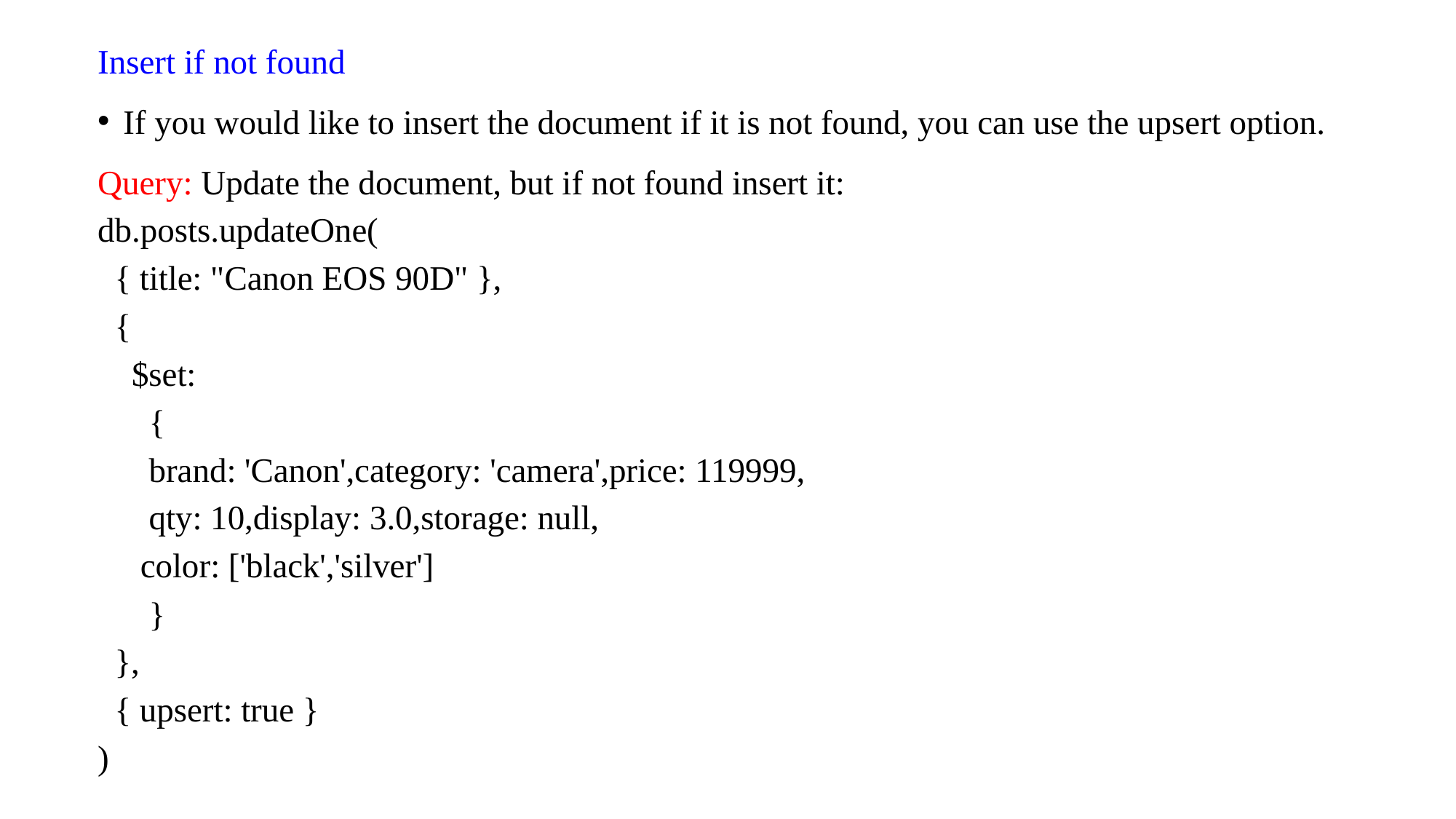

Insert if not found
If you would like to insert the document if it is not found, you can use the upsert option.
Query: Update the document, but if not found insert it:
db.posts.updateOne(
  { title: "Canon EOS 90D" },
  {
    $set:
      {
      brand: 'Canon',category: 'camera',price: 119999,
      qty: 10,display: 3.0,storage: null,
     color: ['black','silver']
      }
  },
  { upsert: true }
)